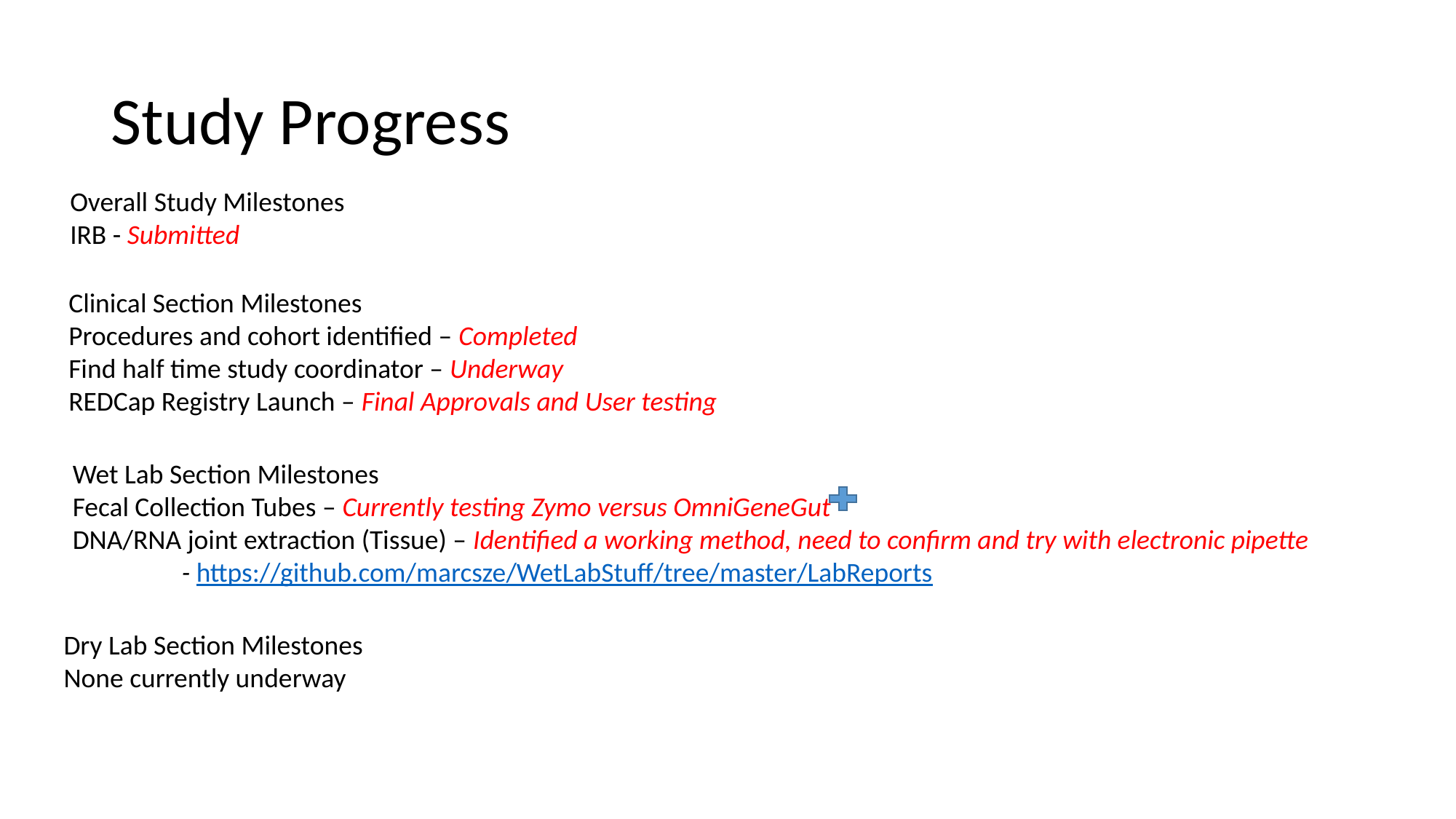

# Study Progress
Overall Study Milestones
IRB - Submitted

Clinical Section Milestones
Procedures and cohort identified – Completed
Find half time study coordinator – Underway
REDCap Registry Launch – Final Approvals and User testing
Wet Lab Section Milestones
Fecal Collection Tubes – Currently testing Zymo versus OmniGeneGut
DNA/RNA joint extraction (Tissue) – Identified a working method, need to confirm and try with electronic pipette
	- https://github.com/marcsze/WetLabStuff/tree/master/LabReports

Dry Lab Section Milestones
None currently underway